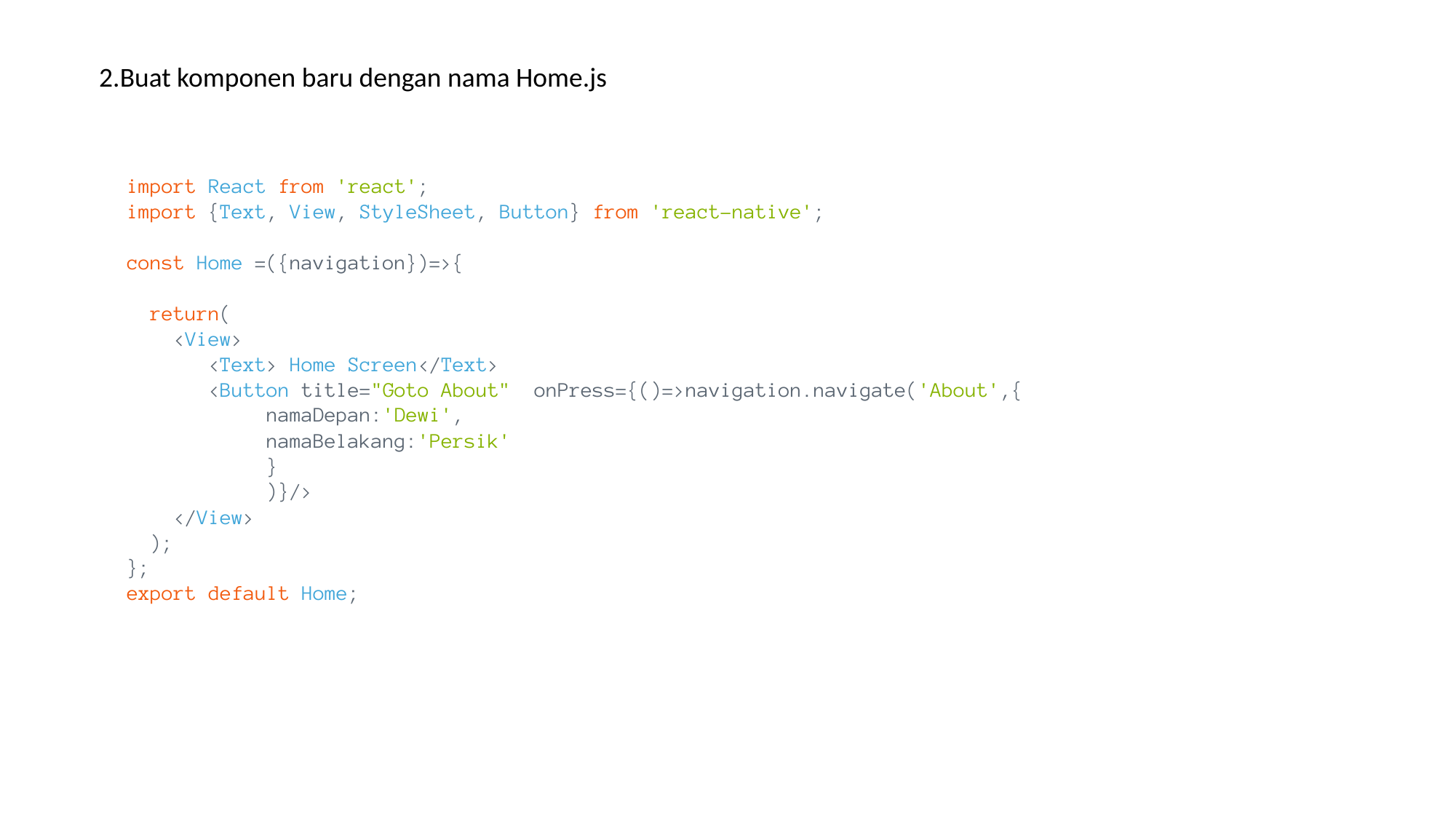

2.Buat komponen baru dengan nama Home.js
import React from 'react';
import {Text, View, StyleSheet, Button} from 'react-native';
const Home =({navigation})=>{
  return(
    <View>
       <Text> Home Screen</Text>
       <Button title="Goto About"  onPress={()=>navigation.navigate('About',{
            namaDepan:'Dewi',
            namaBelakang:'Persik'
            }
            )}/>
    </View>
  );
};
export default Home;